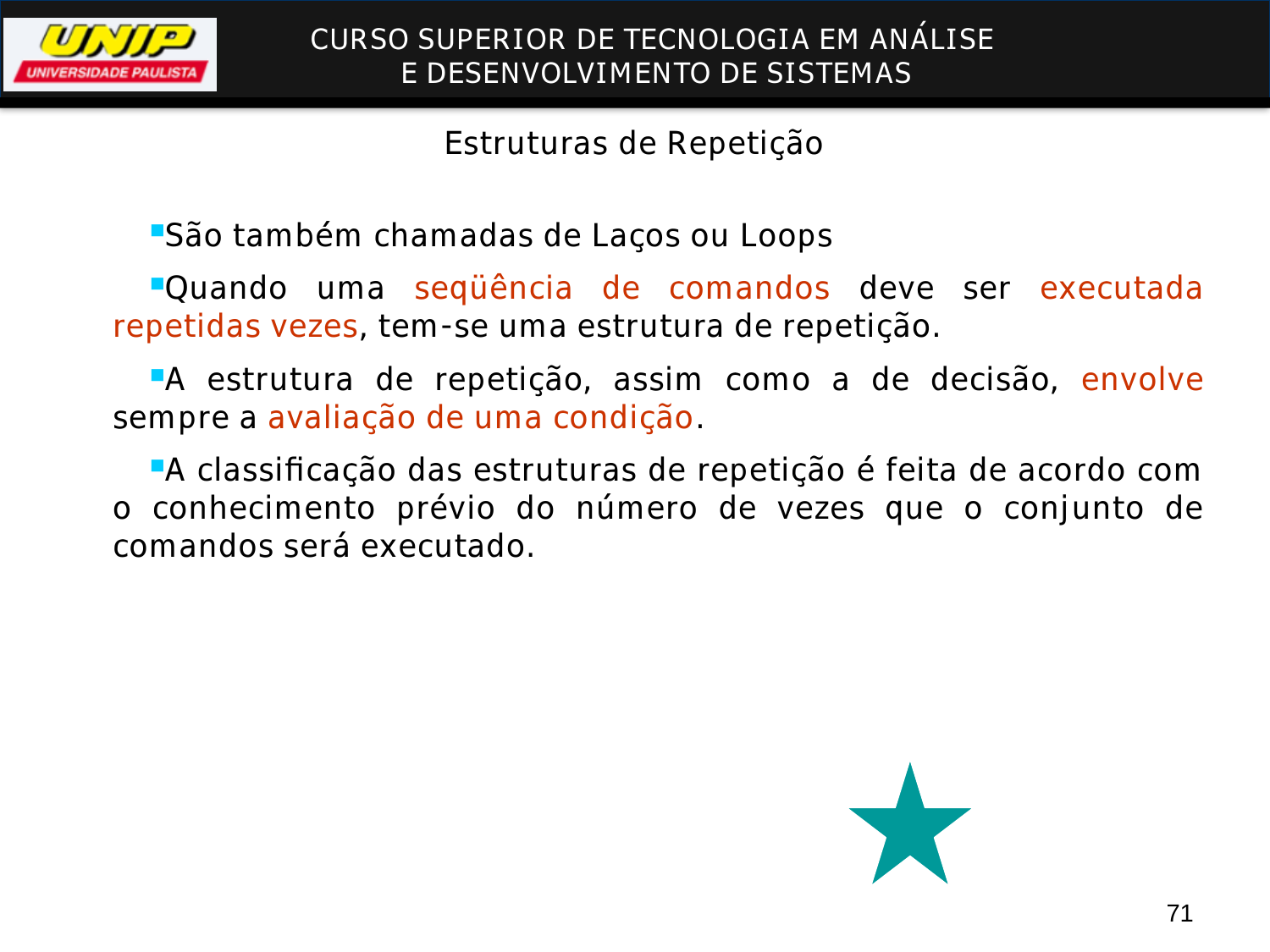

Estruturas de Repetição

São também chamadas de Laços ou Loops
Quando uma seqüência de comandos deve ser executada repetidas vezes, tem-se uma estrutura de repetição.
A estrutura de repetição, assim como a de decisão, envolve sempre a avaliação de uma condição.
A classificação das estruturas de repetição é feita de acordo com o conhecimento prévio do número de vezes que o conjunto de comandos será executado.

71